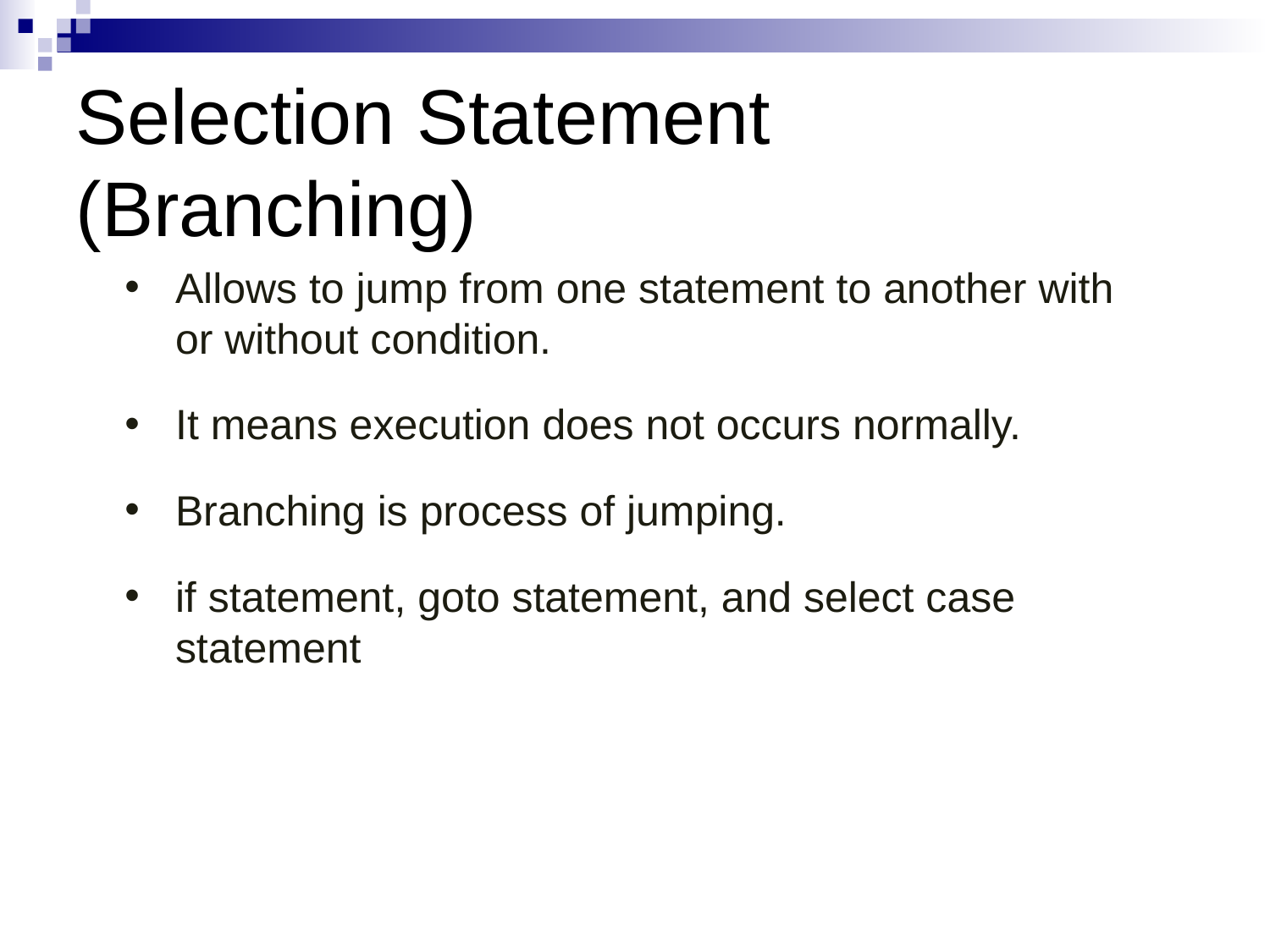

Selection Statement (Branching)
Allows to jump from one statement to another with or without condition.
It means execution does not occurs normally.
Branching is process of jumping.
if statement, goto statement, and select case statement